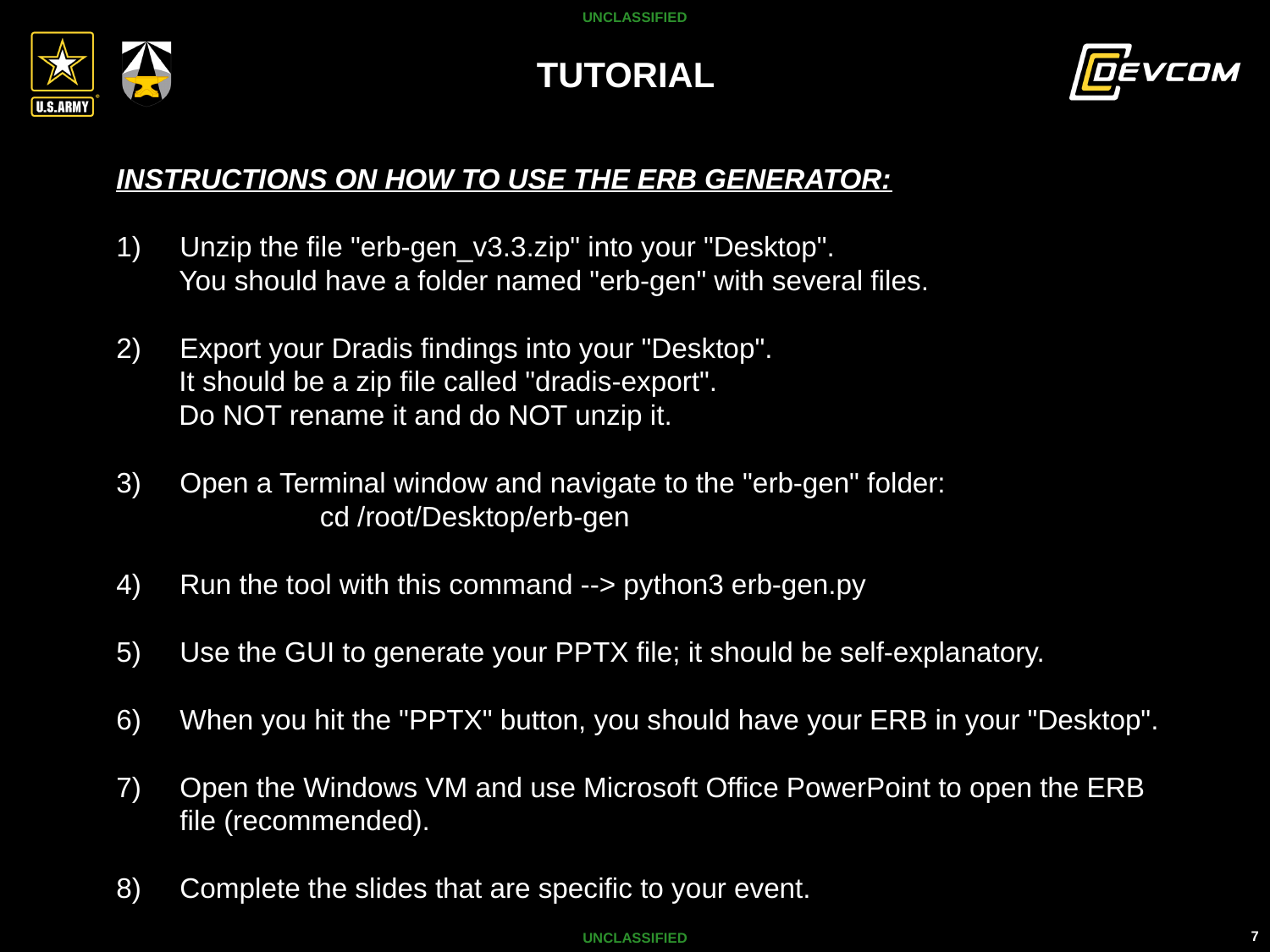

UNCLASSIFIED
# TUTORIAL
INSTRUCTIONS ON HOW TO USE THE ERB GENERATOR:

Unzip the file "erb-gen_v3.3.zip" into your "Desktop".
        You should have a folder named "erb-gen" with several files.

Export your Dradis findings into your "Desktop".
        It should be a zip file called "dradis-export".
        Do NOT rename it and do NOT unzip it.

Open a Terminal window and navigate to the "erb-gen" folder:
                          cd /root/Desktop/erb-gen

Run the tool with this command --> python3 erb-gen.py

Use the GUI to generate your PPTX file; it should be self-explanatory.

When you hit the "PPTX" button, you should have your ERB in your "Desktop".

Open the Windows VM and use Microsoft Office PowerPoint to open the ERB file (recommended).

Complete the slides that are specific to your event.
UNCLASSIFIED